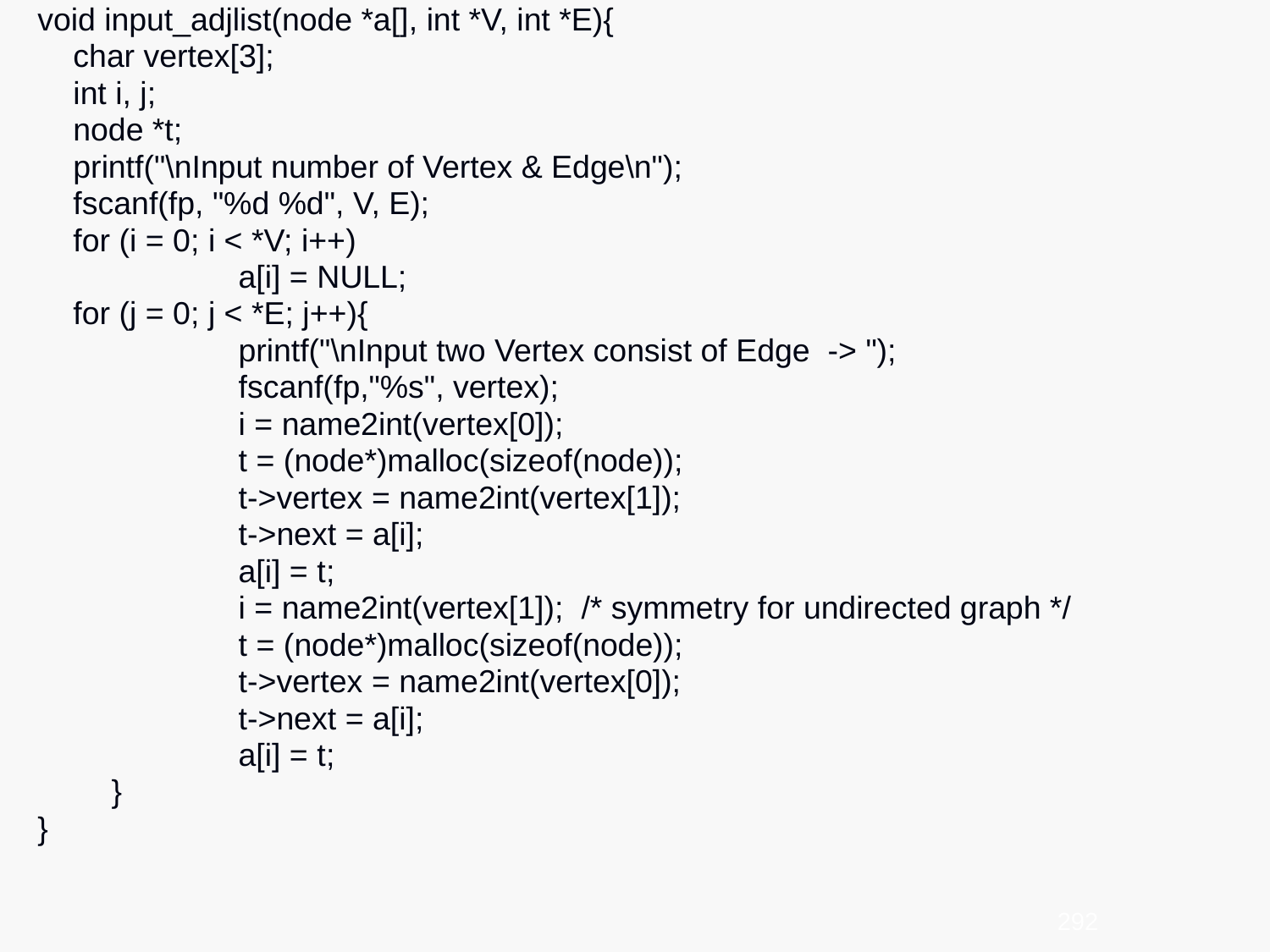

void input_adjlist(node *a[], int *V, int *E){
    char vertex[3];
    int i, j;
    node *t;
    printf("\nInput number of Vertex & Edge\n");
    fscanf(fp, "%d %d", V, E);
    for (i = 0; i < *V; i++)
		a[i] = NULL;
    for (j = 0; j < *E; j++){
		printf("\nInput two Vertex consist of Edge  -> ");
		fscanf(fp,"%s", vertex);
		i = name2int(vertex[0]);
		t = (node*)malloc(sizeof(node));
		t->vertex = name2int(vertex[1]);
		t->next = a[i];
		a[i] = t;
		i = name2int(vertex[1]);  /* symmetry for undirected graph */
		t = (node*)malloc(sizeof(node));
		t->vertex = name2int(vertex[0]);
		t->next = a[i];
		a[i] = t;
	}
}
292